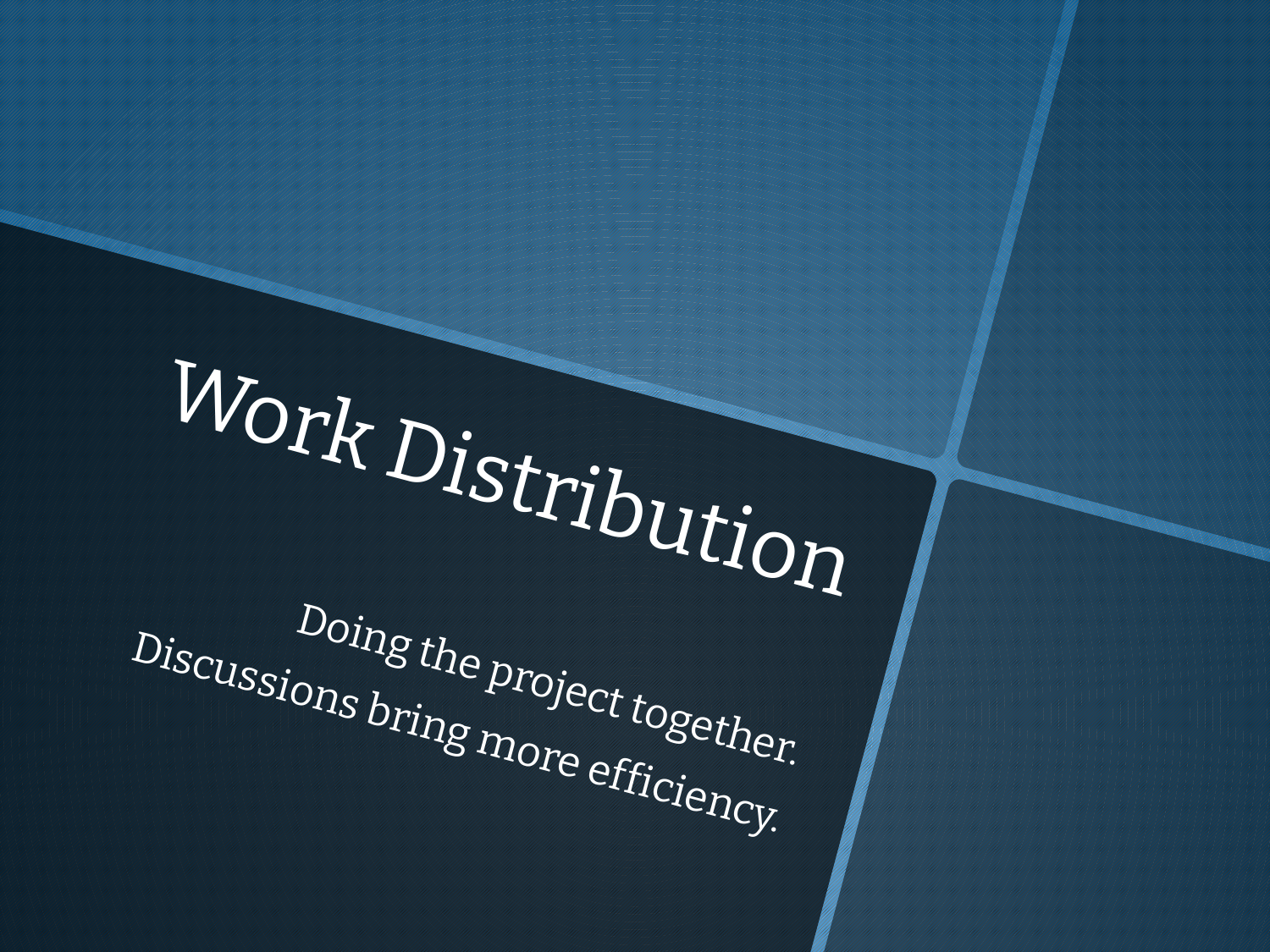

# Work Distribution
Doing the project together.
Discussions bring more efficiency.